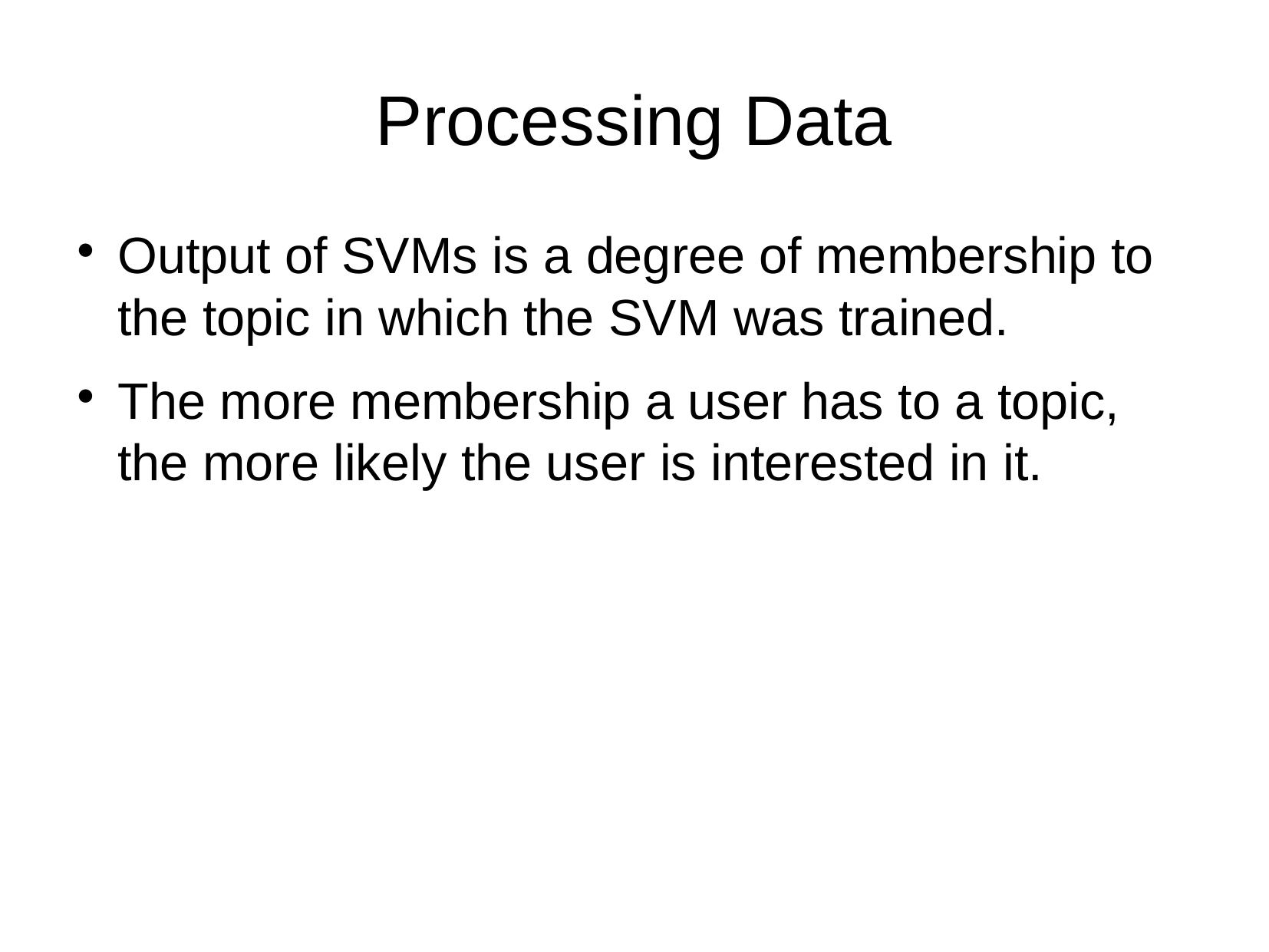

Processing Data
Output of SVMs is a degree of membership to the topic in which the SVM was trained.
The more membership a user has to a topic, the more likely the user is interested in it.